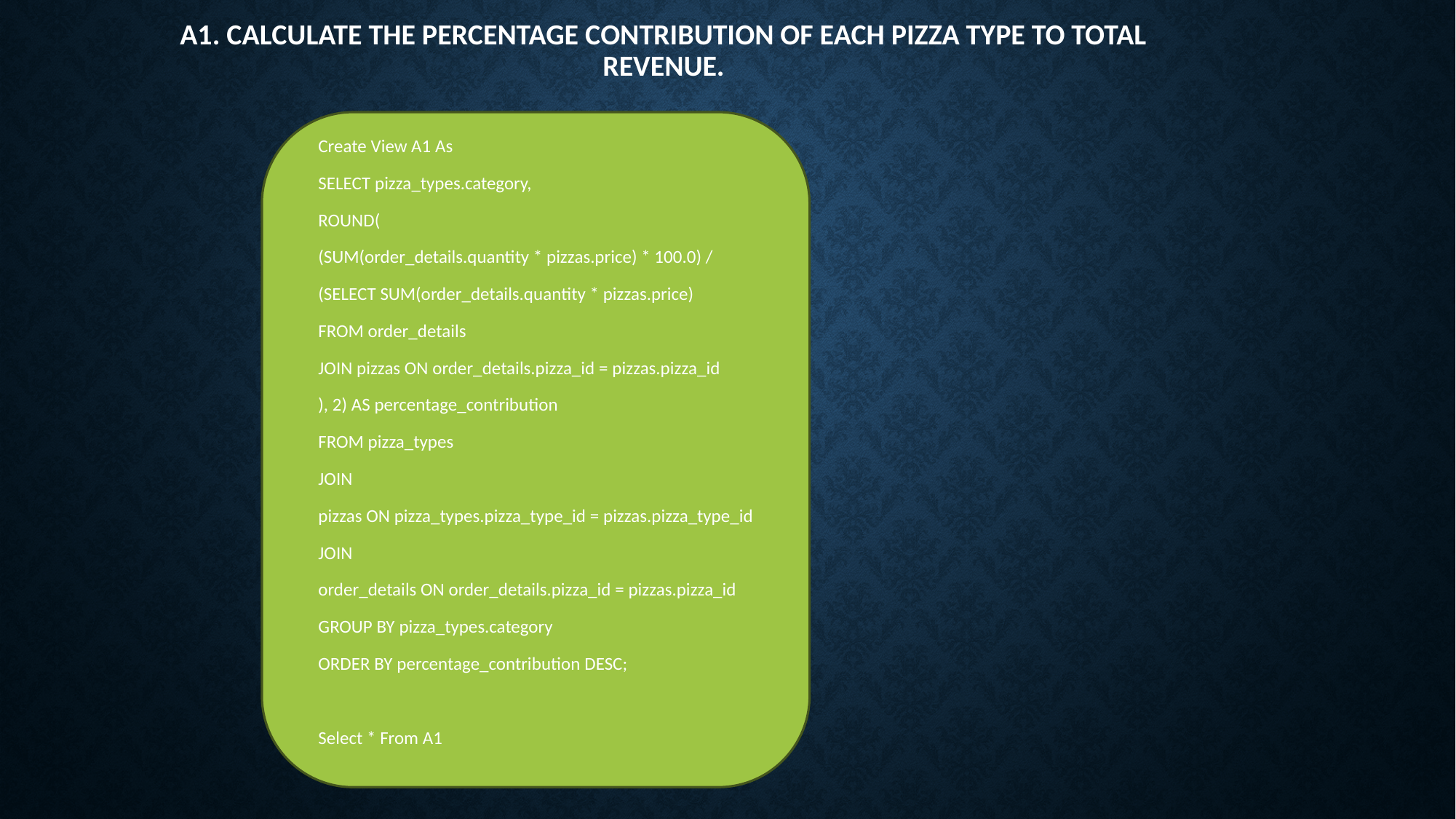

# A1. Calculate the percentage contribution of each pizza type to total revenue.

Create View A1 As
SELECT pizza_types.category,
ROUND(
(SUM(order_details.quantity * pizzas.price) * 100.0) /
(SELECT SUM(order_details.quantity * pizzas.price)
FROM order_details
JOIN pizzas ON order_details.pizza_id = pizzas.pizza_id
), 2) AS percentage_contribution
FROM pizza_types
JOIN
pizzas ON pizza_types.pizza_type_id = pizzas.pizza_type_id
JOIN
order_details ON order_details.pizza_id = pizzas.pizza_id
GROUP BY pizza_types.category
ORDER BY percentage_contribution DESC;

Select * From A1